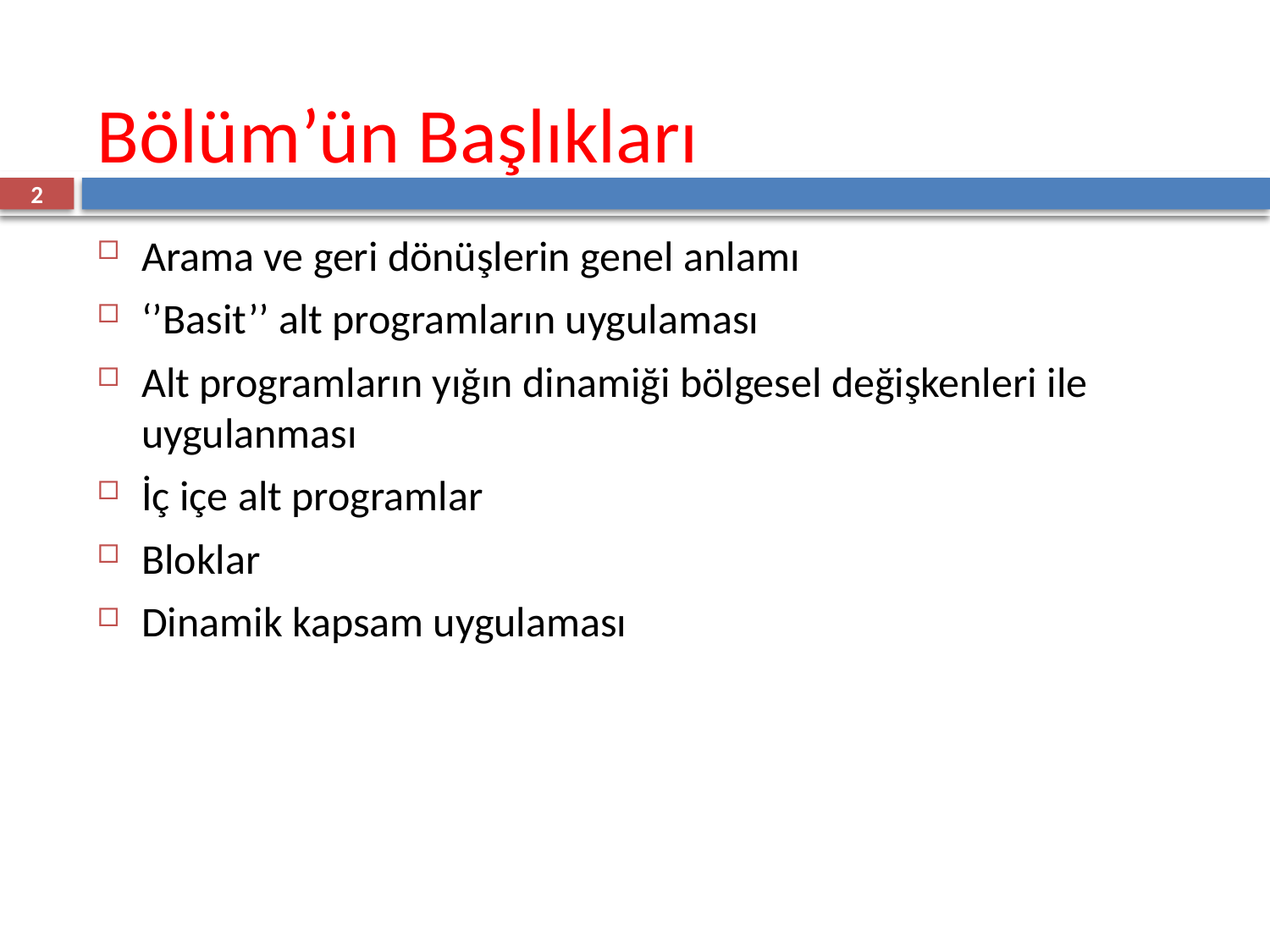

# Bölüm’ün Başlıkları
2
Arama ve geri dönüşlerin genel anlamı
‘’Basit’’ alt programların uygulaması
Alt programların yığın dinamiği bölgesel değişkenleri ile uygulanması
İç içe alt programlar
Bloklar
Dinamik kapsam uygulaması